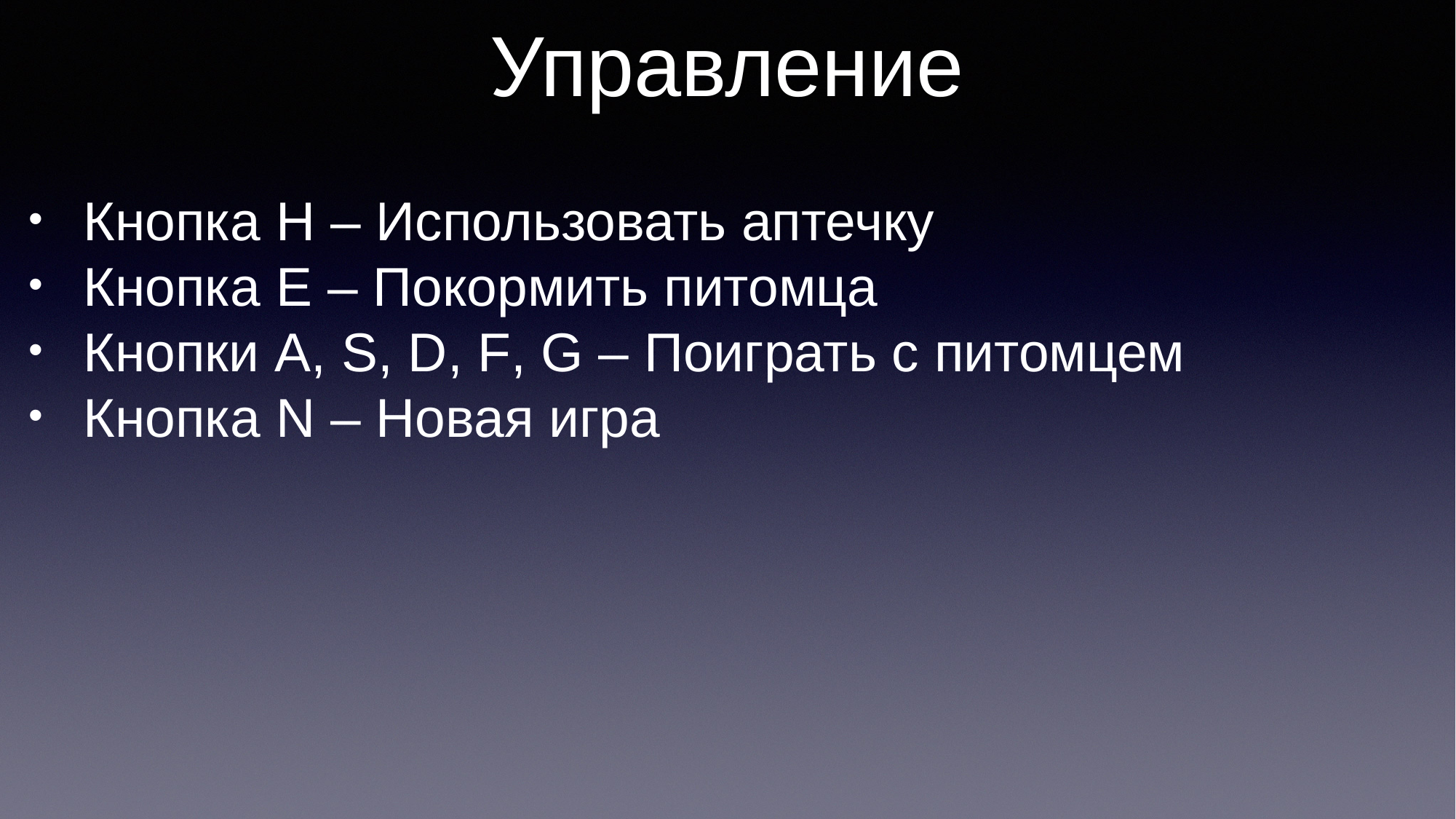

# Управление
Кнопка H – Использовать аптечку
Кнопка E – Покормить питомца
Кнопки A, S, D, F, G – Поиграть с питомцем
Кнопка N – Новая игра